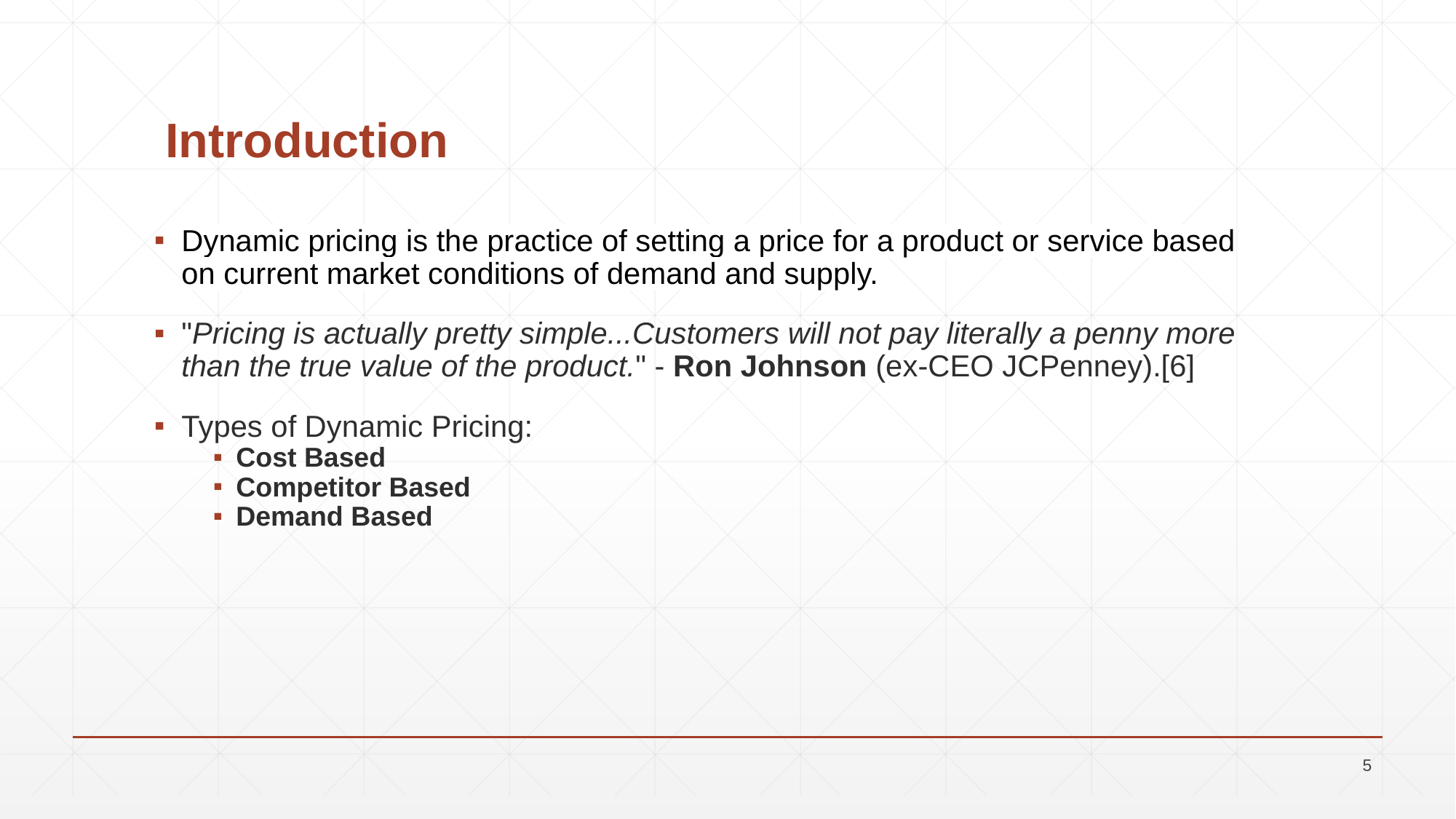

# Introduction
Dynamic pricing is the practice of setting a price for a product or service based on current market conditions of demand and supply.
"Pricing is actually pretty simple...Customers will not pay literally a penny more than the true value of the product." - Ron Johnson (ex-CEO JCPenney).[6]
Types of Dynamic Pricing:
Cost Based
Competitor Based
Demand Based

5